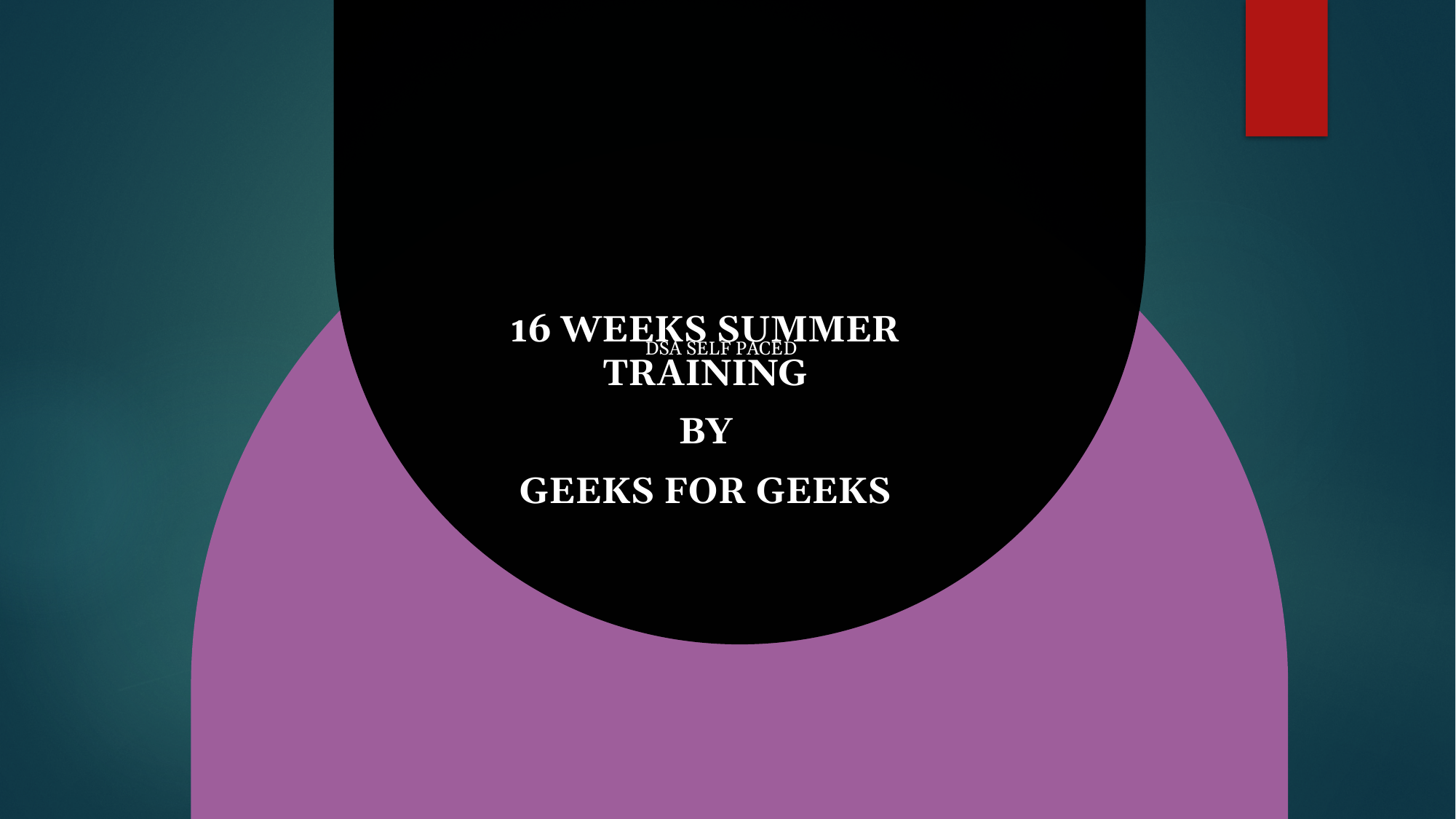

16 WEEKS SUMMER TRAINING
BY
GEEKS FOR GEEKS

# DSA SELF PACED